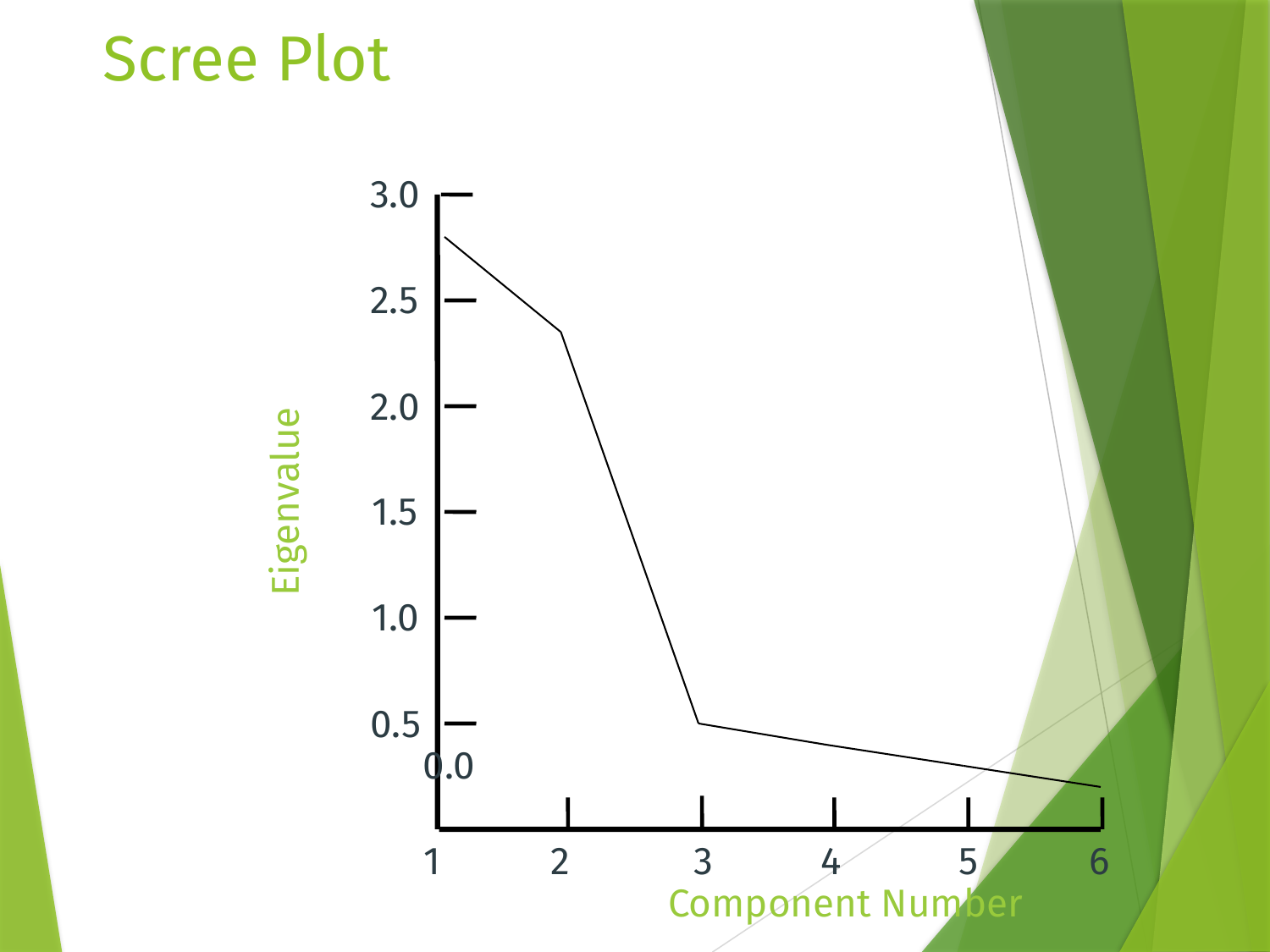

# Scree Plot
 3.0

 2.5

 2.0

 Eigenvalue
 1.5

 1.0

 0.5

     0.0

   1

   2
    3
   4
   5
   6
 Component Number